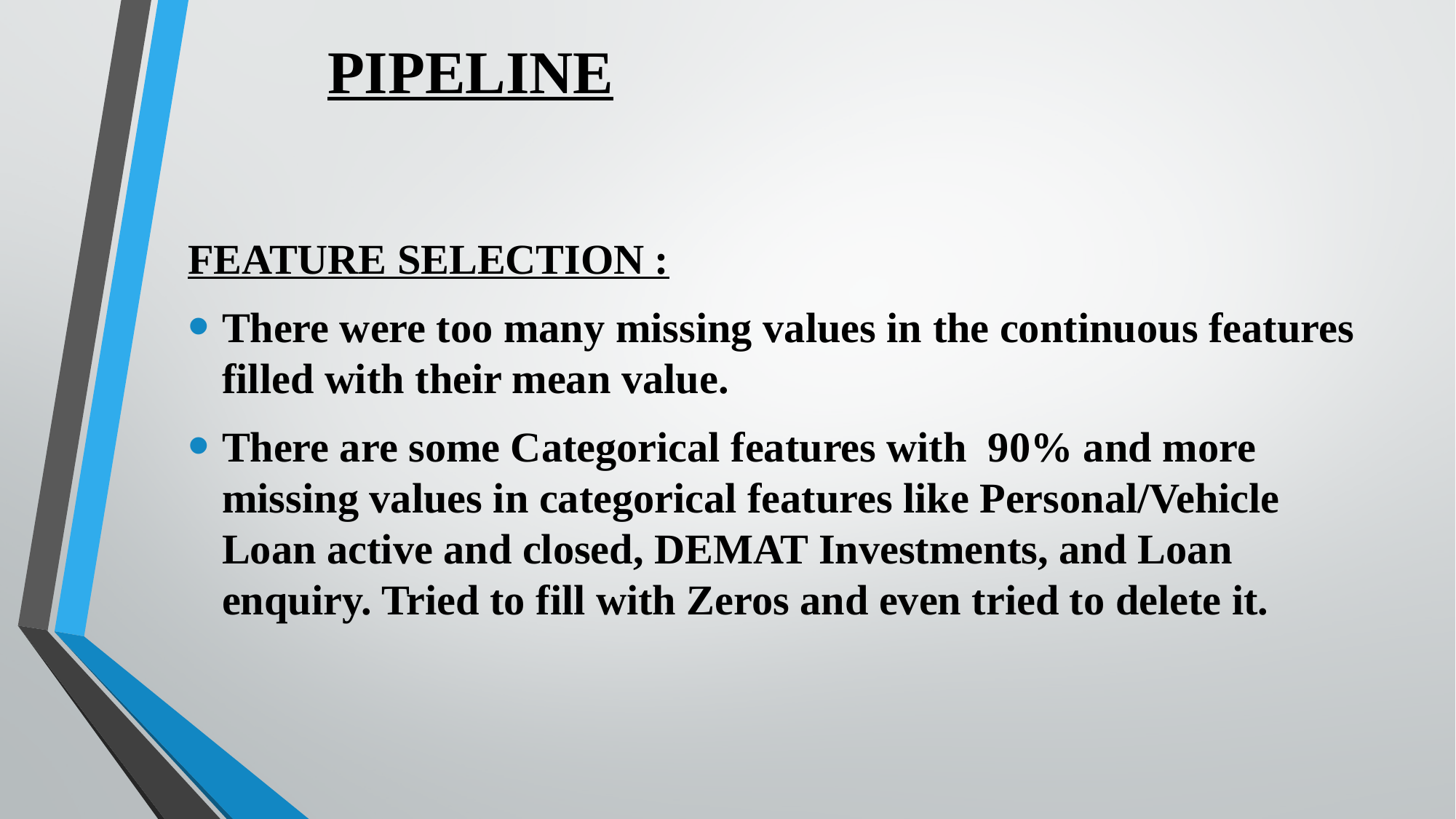

PIPELINE
FEATURE SELECTION :
There were too many missing values in the continuous features filled with their mean value.
There are some Categorical features with  90% and more missing values in categorical features like Personal/Vehicle Loan active and closed, DEMAT Investments, and Loan enquiry. Tried to fill with Zeros and even tried to delete it.